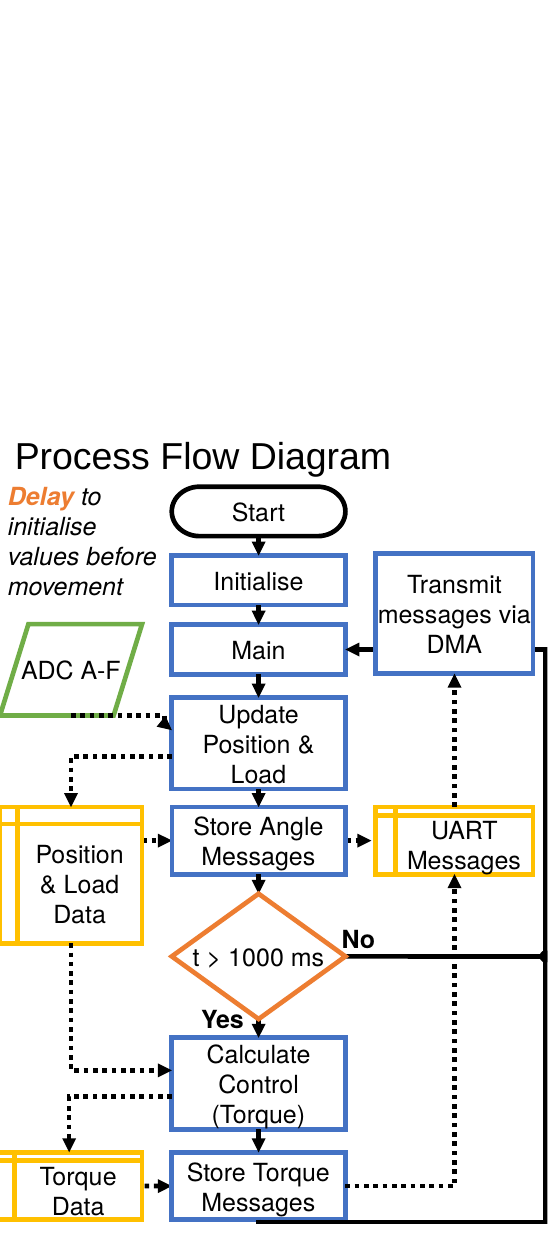

Process Flow Diagram
Delay to initialise values before movement
Start
Transmit messages via DMA
Initialise

ADC A-F
Main
Update Position & Load

Position
& Load Data

UART Messages
Store Angle Messages

t > 1000 ms

No

Yes
Calculate Control (Torque)

Torque Data
Store Torque Messages